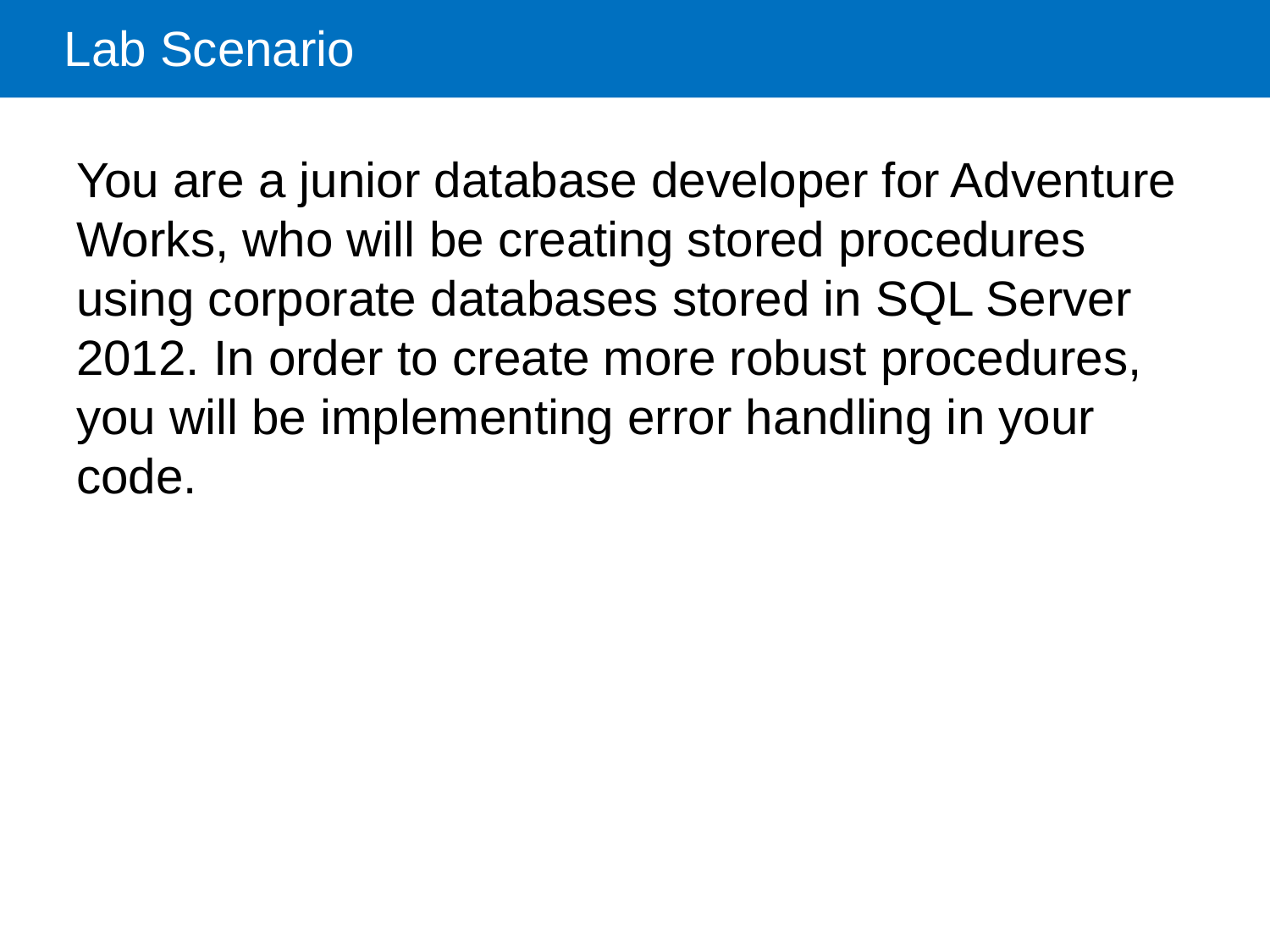

# Lab Scenario
You are a junior database developer for Adventure Works, who will be creating stored procedures using corporate databases stored in SQL Server 2012. In order to create more robust procedures, you will be implementing error handling in your code.